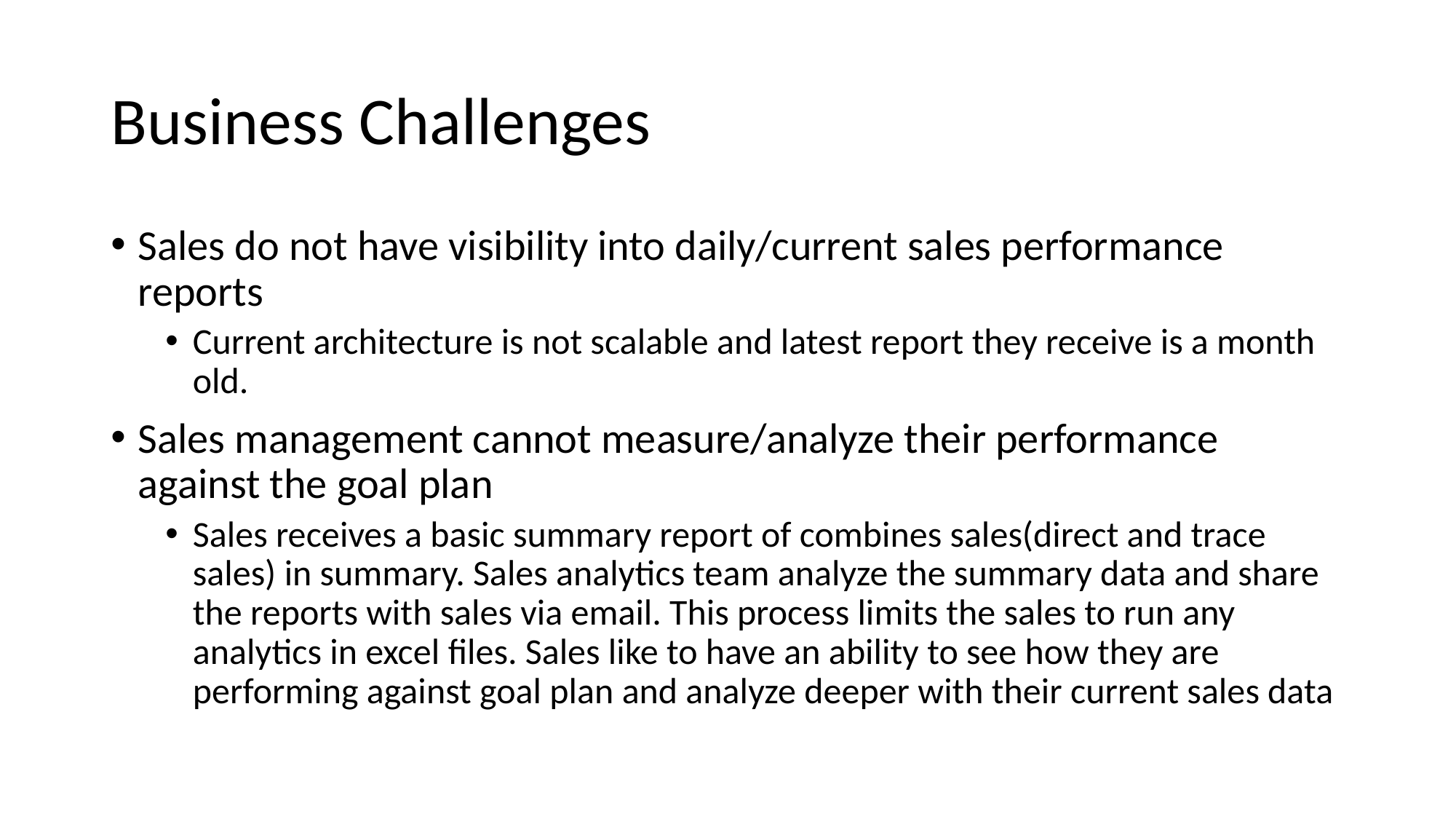

# Business Challenges
Sales do not have visibility into daily/current sales performance reports
Current architecture is not scalable and latest report they receive is a month old.
Sales management cannot measure/analyze their performance against the goal plan
Sales receives a basic summary report of combines sales(direct and trace sales) in summary. Sales analytics team analyze the summary data and share the reports with sales via email. This process limits the sales to run any analytics in excel files. Sales like to have an ability to see how they are performing against goal plan and analyze deeper with their current sales data